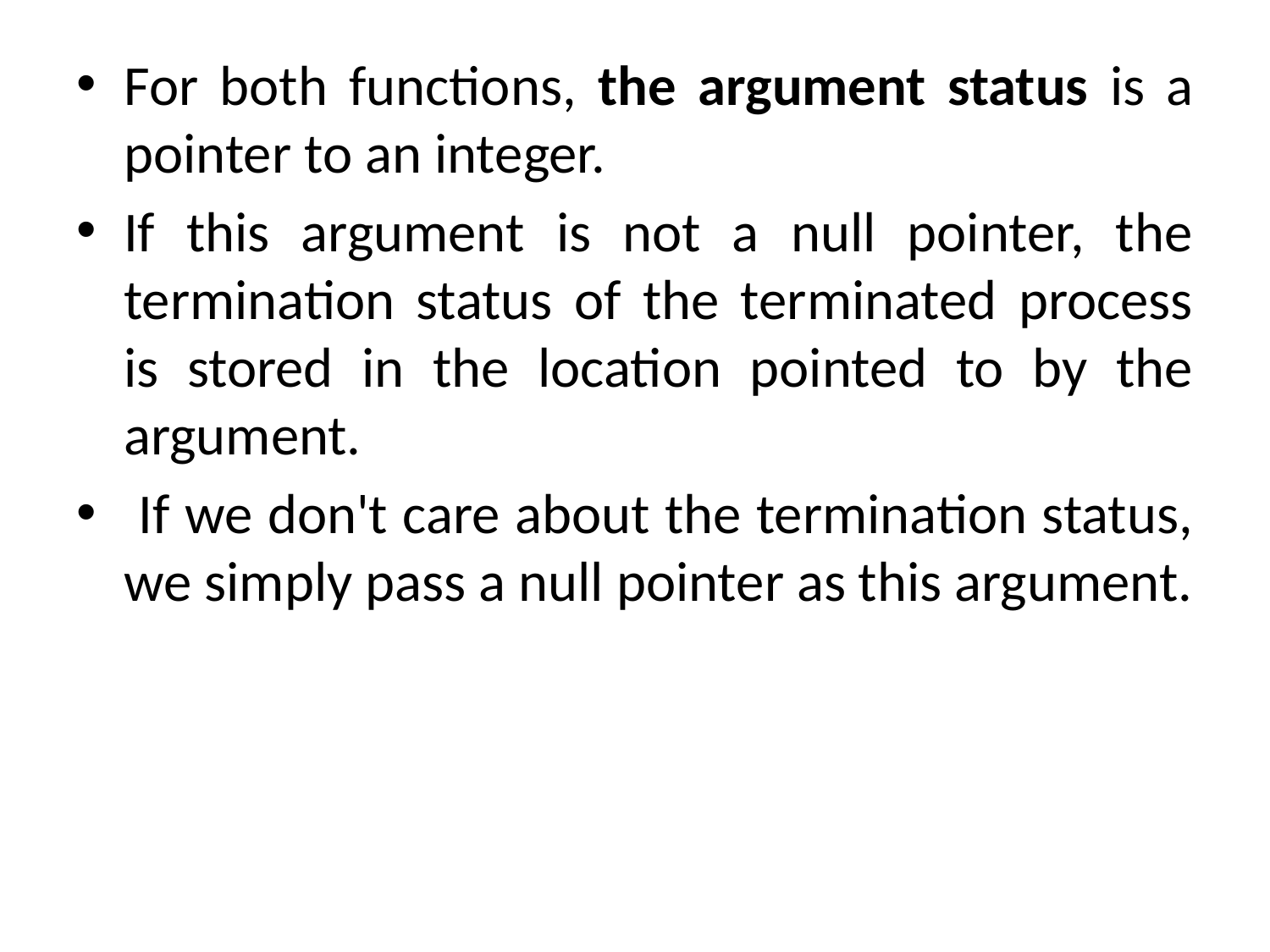

For both functions, the argument status is a pointer to an integer.
If this argument is not a null pointer, the termination status of the terminated process is stored in the location pointed to by the argument.
 If we don't care about the termination status, we simply pass a null pointer as this argument.